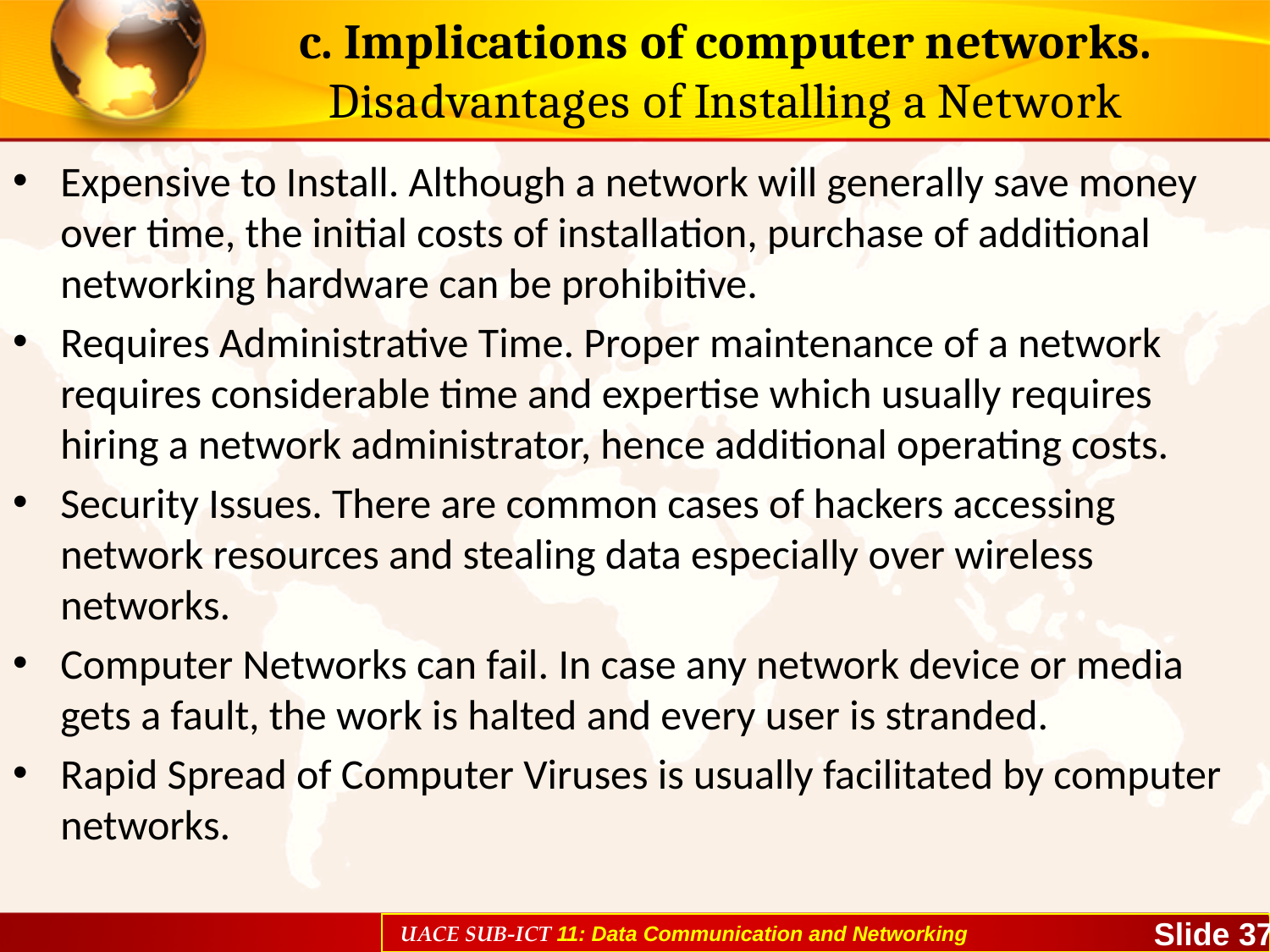

# c. Implications of computer networks. Disadvantages of Installing a Network
Expensive to Install. Although a network will generally save money over time, the initial costs of installation, purchase of additional networking hardware can be prohibitive.
Requires Administrative Time. Proper maintenance of a network requires considerable time and expertise which usually requires hiring a network administrator, hence additional operating costs.
Security Issues. There are common cases of hackers accessing network resources and stealing data especially over wireless networks.
Computer Networks can fail. In case any network device or media gets a fault, the work is halted and every user is stranded.
Rapid Spread of Computer Viruses is usually facilitated by computer networks.